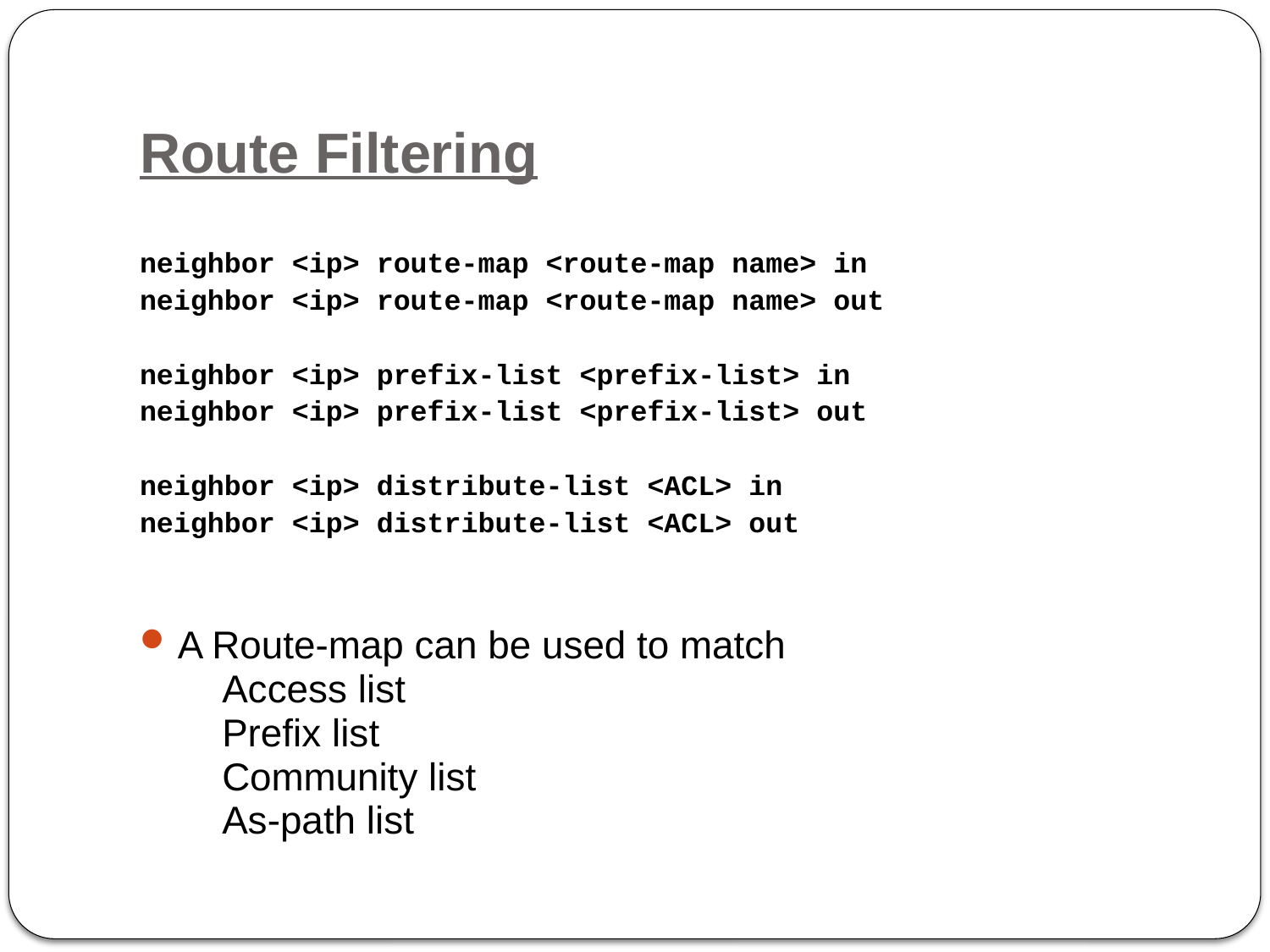

# Route Filtering

neighbor <ip> route-map <route-map name> in
neighbor <ip> route-map <route-map name> out

neighbor <ip> prefix-list <prefix-list> in
neighbor <ip> prefix-list <prefix-list> out

neighbor <ip> distribute-list <ACL> in
neighbor <ip> distribute-list <ACL> out

A Route-map can be used to match
Access list
Prefix list
Community list
As-path list